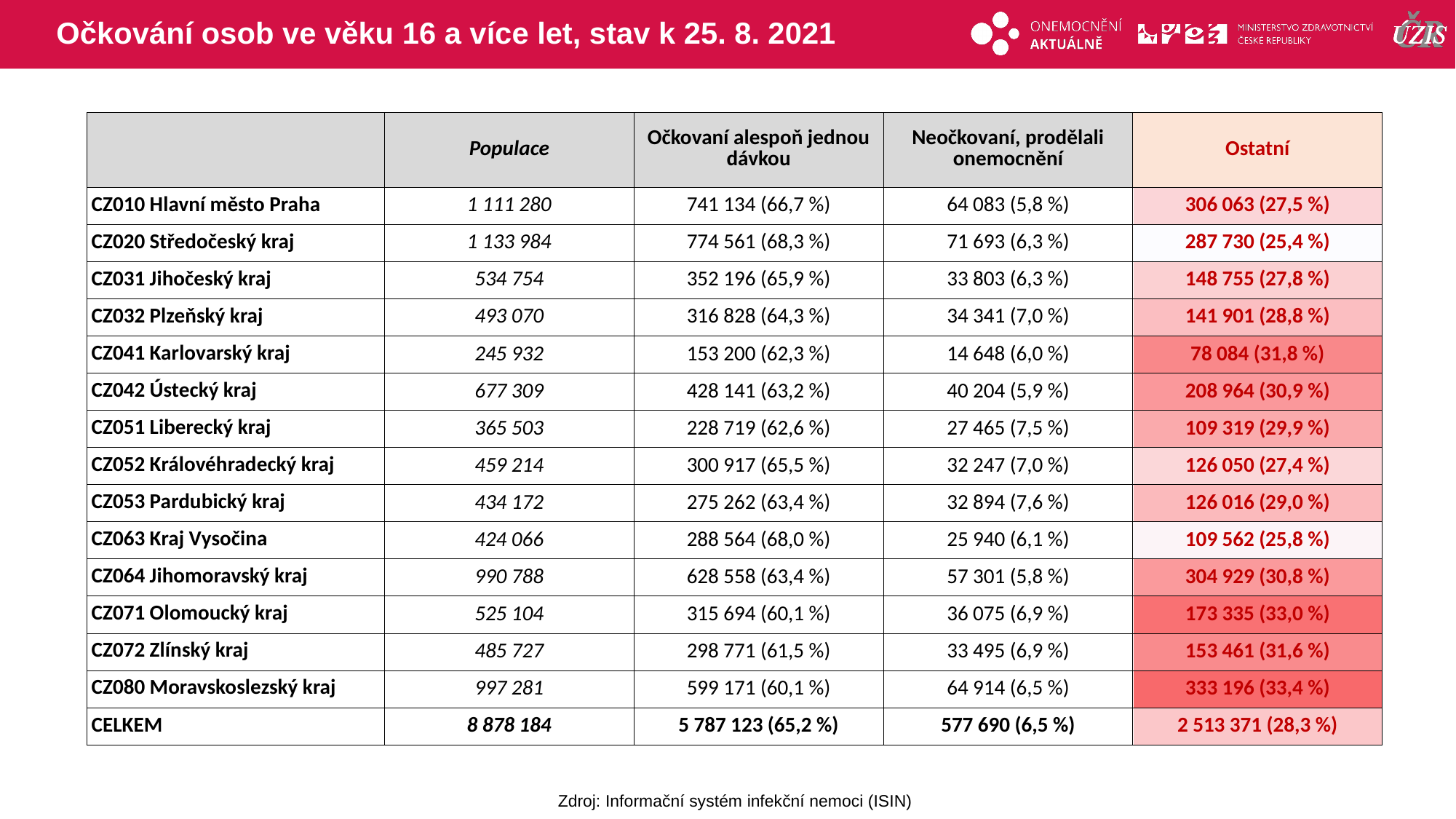

# Očkování osob ve věku 16 a více let, stav k 25. 8. 2021
|  | Populace | Očkovaní alespoň jednou dávkou | Neočkovaní, prodělali onemocnění | Ostatní |
| --- | --- | --- | --- | --- |
| CZ010 Hlavní město Praha | 1 111 280 | 741 134 (66,7 %) | 64 083 (5,8 %) | 306 063 (27,5 %) |
| CZ020 Středočeský kraj | 1 133 984 | 774 561 (68,3 %) | 71 693 (6,3 %) | 287 730 (25,4 %) |
| CZ031 Jihočeský kraj | 534 754 | 352 196 (65,9 %) | 33 803 (6,3 %) | 148 755 (27,8 %) |
| CZ032 Plzeňský kraj | 493 070 | 316 828 (64,3 %) | 34 341 (7,0 %) | 141 901 (28,8 %) |
| CZ041 Karlovarský kraj | 245 932 | 153 200 (62,3 %) | 14 648 (6,0 %) | 78 084 (31,8 %) |
| CZ042 Ústecký kraj | 677 309 | 428 141 (63,2 %) | 40 204 (5,9 %) | 208 964 (30,9 %) |
| CZ051 Liberecký kraj | 365 503 | 228 719 (62,6 %) | 27 465 (7,5 %) | 109 319 (29,9 %) |
| CZ052 Královéhradecký kraj | 459 214 | 300 917 (65,5 %) | 32 247 (7,0 %) | 126 050 (27,4 %) |
| CZ053 Pardubický kraj | 434 172 | 275 262 (63,4 %) | 32 894 (7,6 %) | 126 016 (29,0 %) |
| CZ063 Kraj Vysočina | 424 066 | 288 564 (68,0 %) | 25 940 (6,1 %) | 109 562 (25,8 %) |
| CZ064 Jihomoravský kraj | 990 788 | 628 558 (63,4 %) | 57 301 (5,8 %) | 304 929 (30,8 %) |
| CZ071 Olomoucký kraj | 525 104 | 315 694 (60,1 %) | 36 075 (6,9 %) | 173 335 (33,0 %) |
| CZ072 Zlínský kraj | 485 727 | 298 771 (61,5 %) | 33 495 (6,9 %) | 153 461 (31,6 %) |
| CZ080 Moravskoslezský kraj | 997 281 | 599 171 (60,1 %) | 64 914 (6,5 %) | 333 196 (33,4 %) |
| CELKEM | 8 878 184 | 5 787 123 (65,2 %) | 577 690 (6,5 %) | 2 513 371 (28,3 %) |
|  |
| --- |
|  |
|  |
|  |
|  |
|  |
|  |
|  |
|  |
|  |
|  |
|  |
|  |
|  |
|  |
Zdroj: Informační systém infekční nemoci (ISIN)